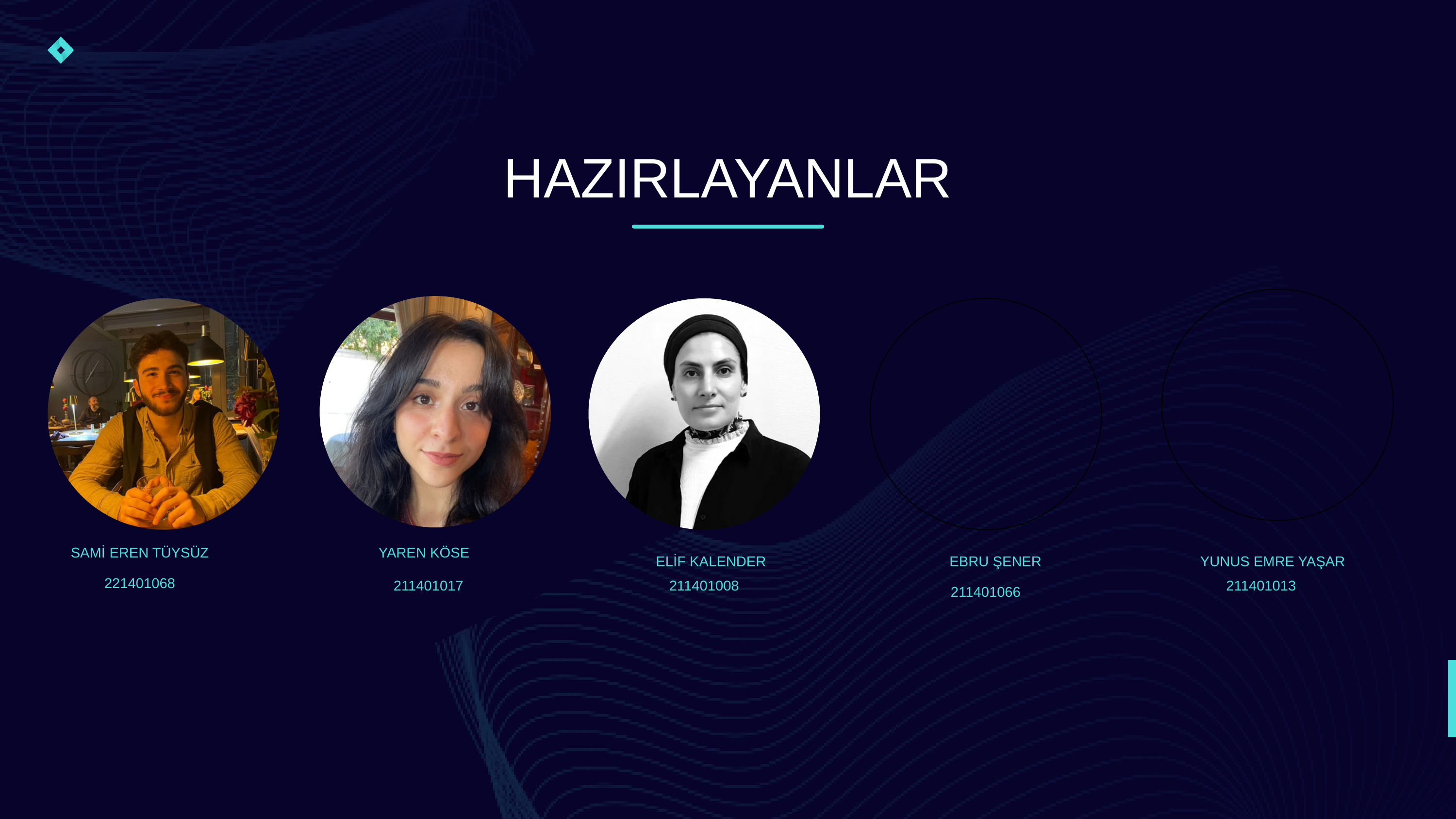

HAZIRLAYANLAR

SAMİ EREN TÜYSÜZ
YAREN KÖSE
ELİF KALENDER
EBRU ŞENER
YUNUS EMRE YAŞAR
221401068
211401017
211401008
211401013

211401066